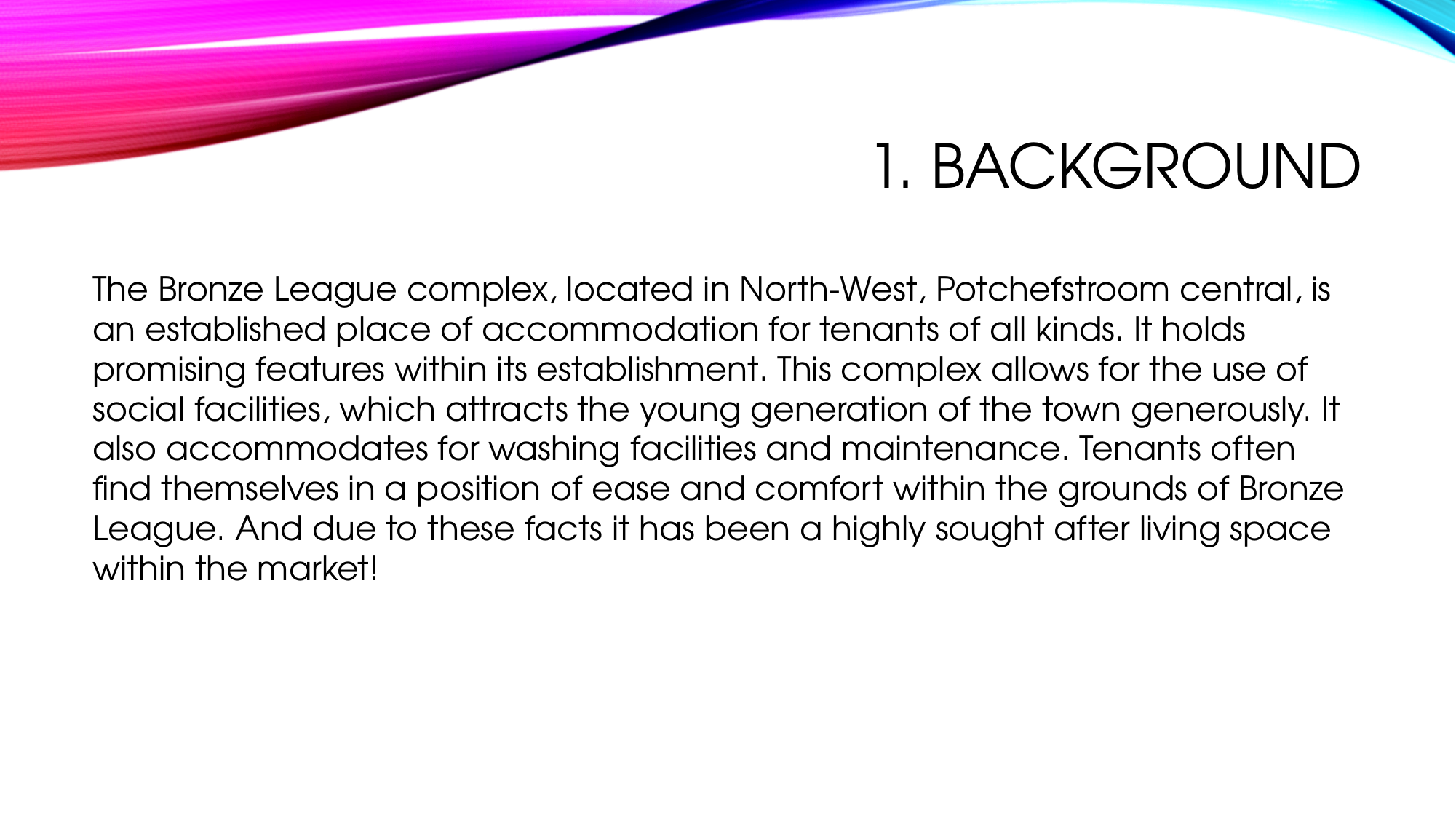

# 1. BACKGROUND
The Bronze League complex, located in North-West, Potchefstroom central, is an established place of accommodation for tenants of all kinds. It holds promising features within its establishment. This complex allows for the use of social facilities, which attracts the young generation of the town generously. It also accommodates for washing facilities and maintenance. Tenants often find themselves in a position of ease and comfort within the grounds of Bronze League. And due to these facts it has been a highly sought after living space within the market!